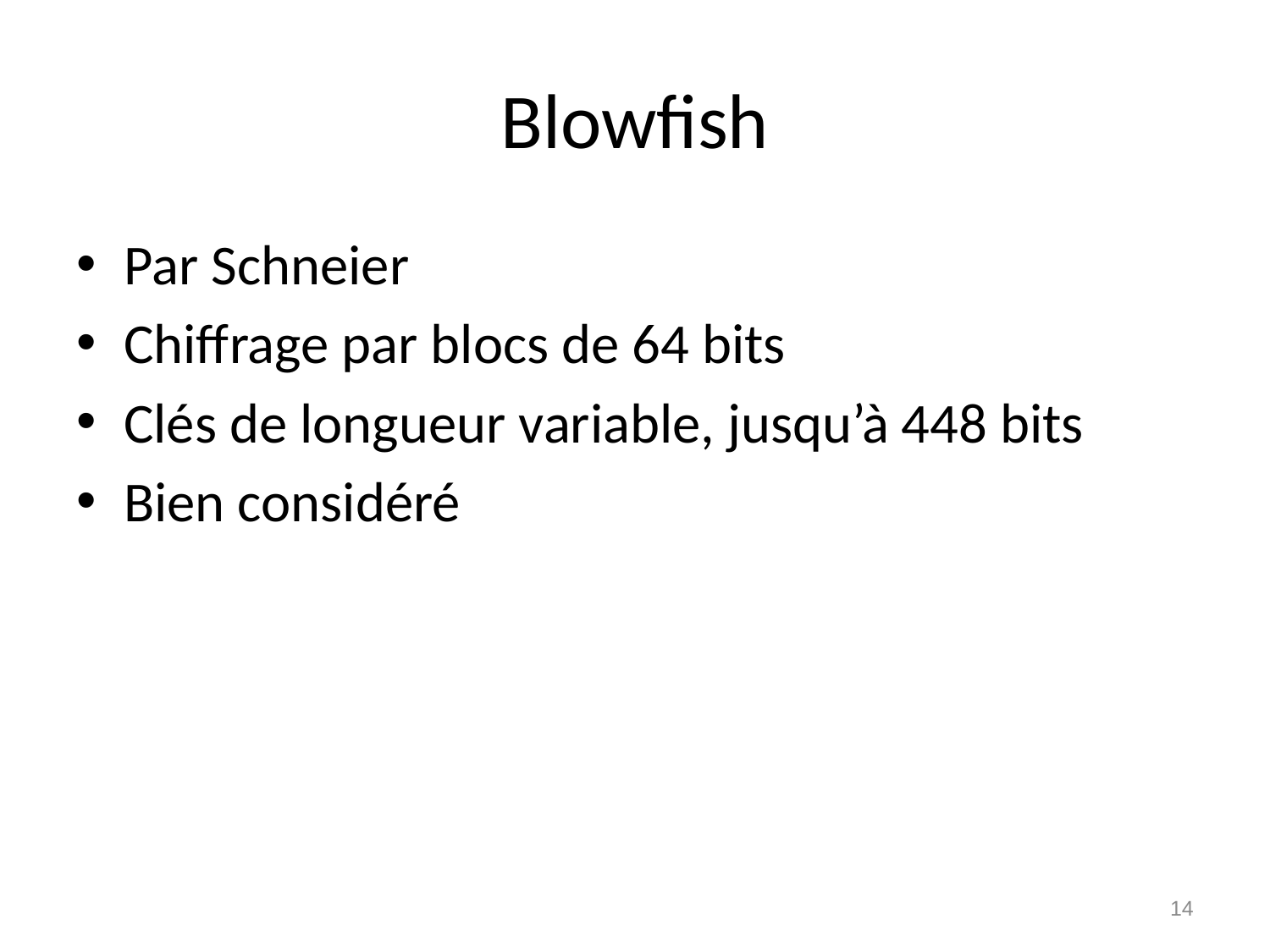

# Blowfish
Par Schneier
Chiffrage par blocs de 64 bits
Clés de longueur variable, jusqu’à 448 bits
Bien considéré

14